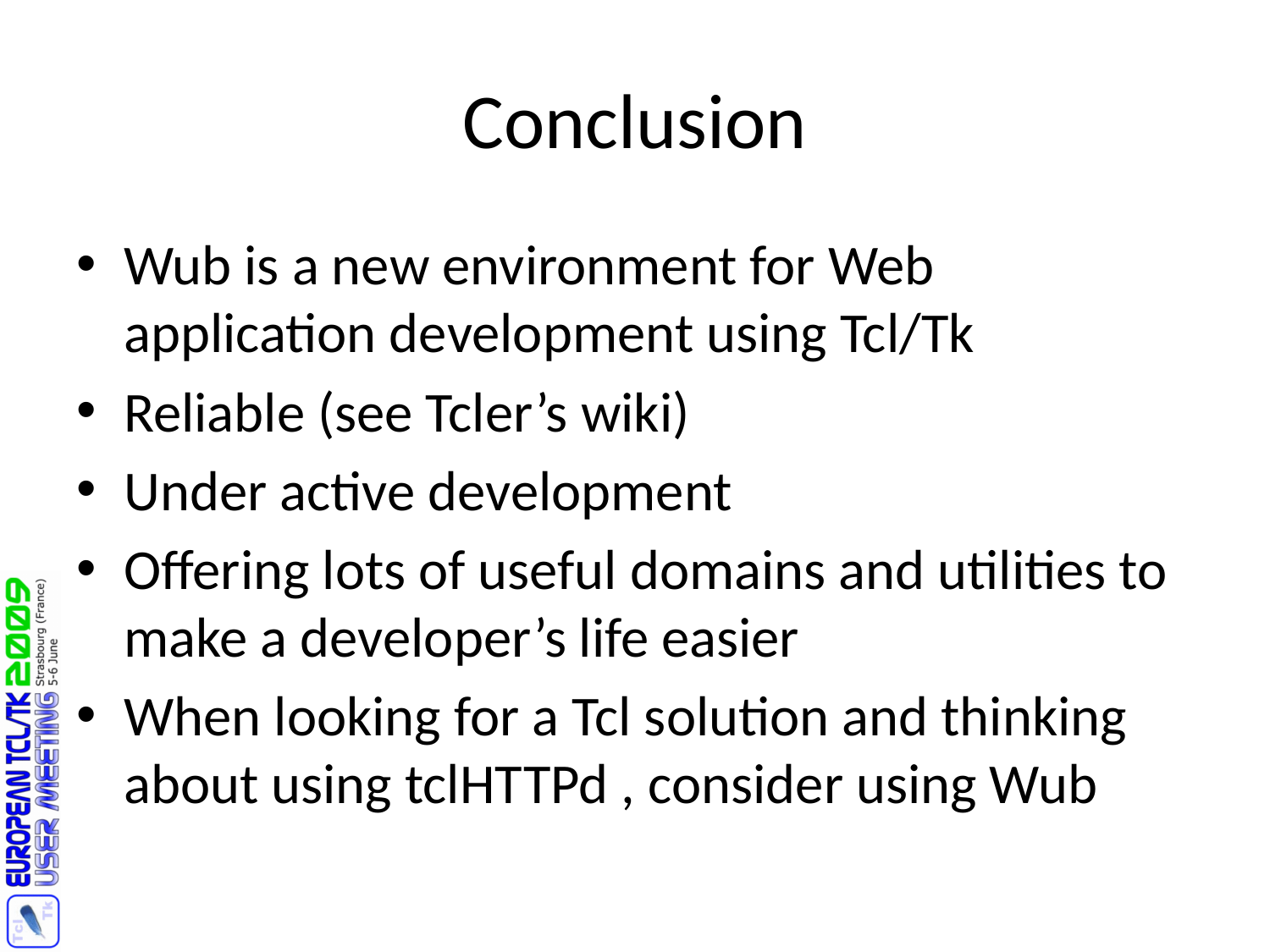

# Conclusion
Wub is a new environment for Web application development using Tcl/Tk
Reliable (see Tcler’s wiki)
Under active development
Offering lots of useful domains and utilities to make a developer’s life easier
When looking for a Tcl solution and thinking about using tclHTTPd , consider using Wub